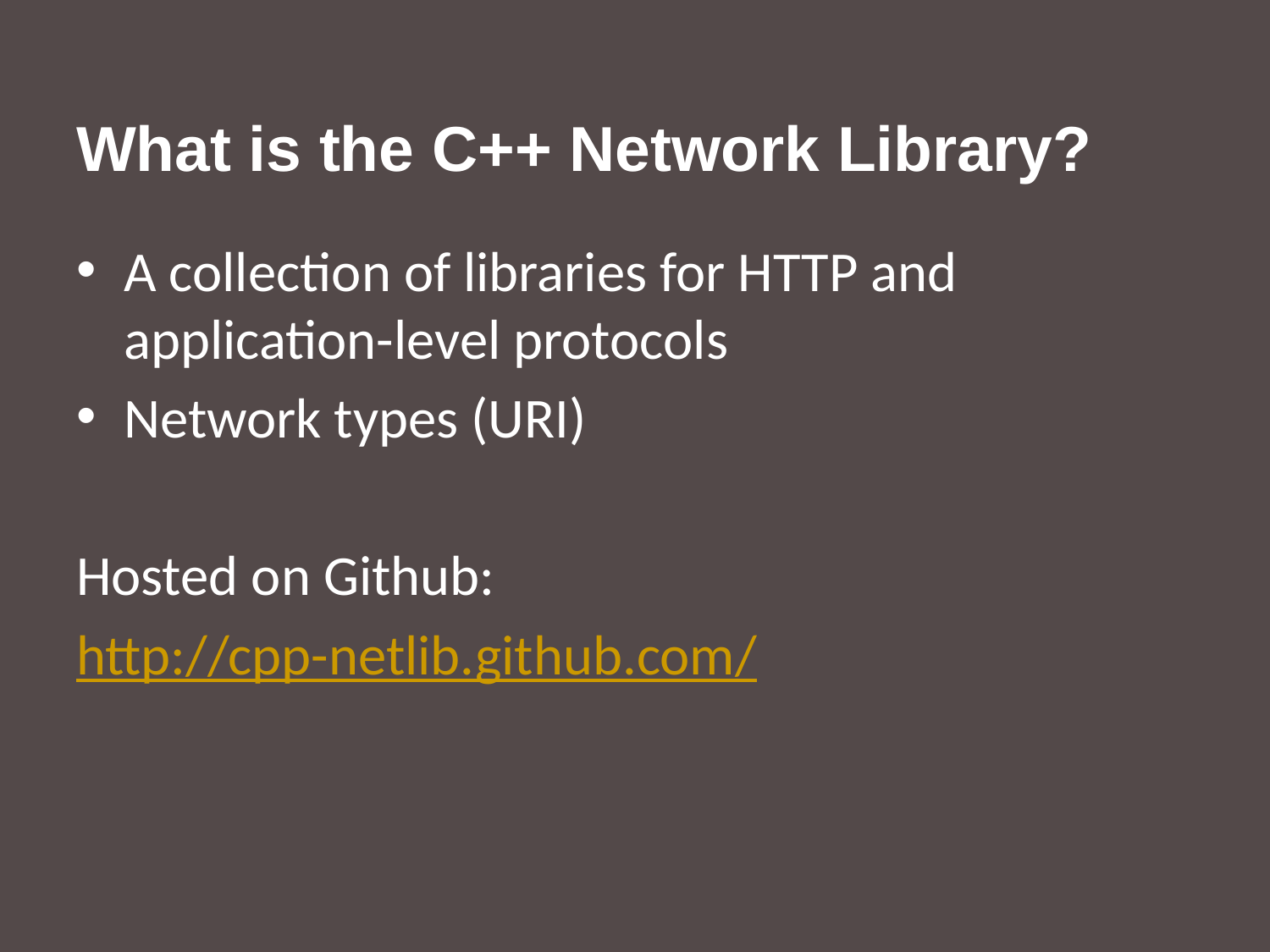

# What is the C++ Network Library?
A collection of libraries for HTTP and application-level protocols
Network types (URI)

Hosted on Github:
http://cpp-netlib.github.com/